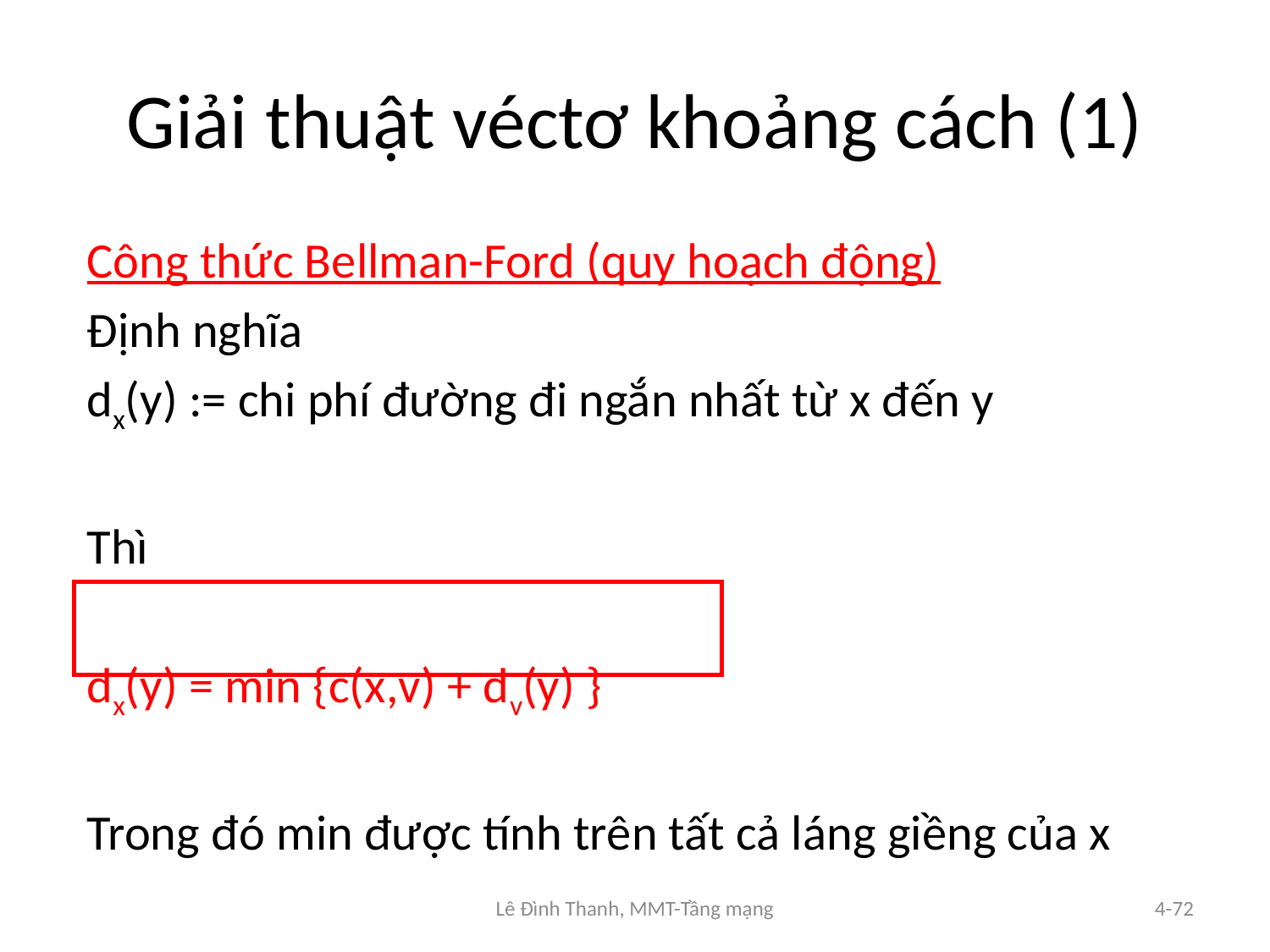

# Giải thuật véctơ khoảng cách (1)
Công thức Bellman-Ford (quy hoạch động)
Định nghĩa
dx(y) := chi phí đường đi ngắn nhất từ x đến y

Thì

dx(y) = min {c(x,v) + dv(y) }

Trong đó min được tính trên tất cả láng giềng của x

Lê Đình Thanh, MMT-Tầng mạng
4-72